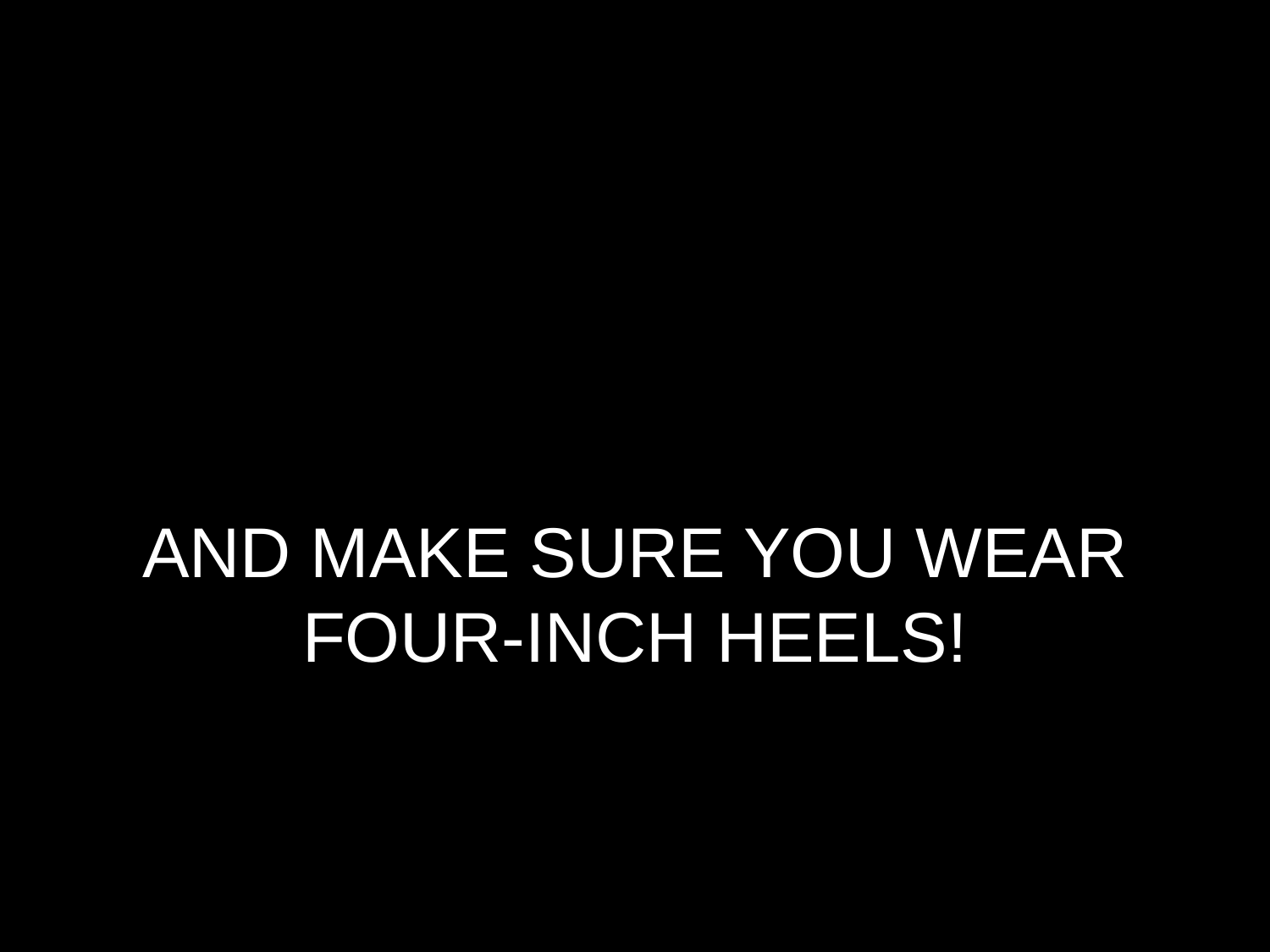

# AND MAKE SURE YOU WEAR FOUR-INCH HEELS!